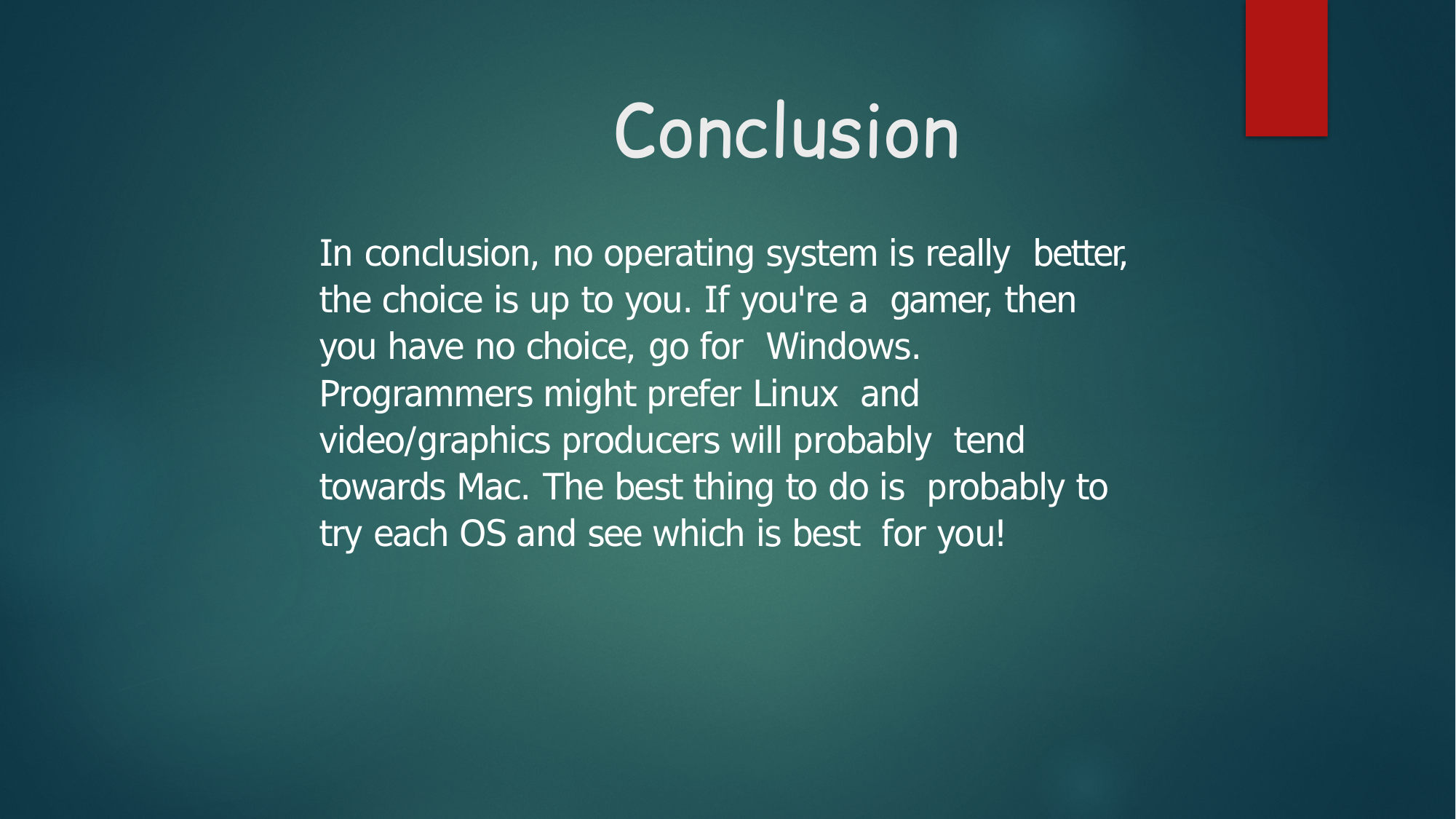

# Conclusion
In conclusion, no operating system is really  better, the choice is up to you. If you're a  gamer, then you have no choice, go for  Windows. Programmers might prefer Linux  and video/graphics producers will probably  tend towards Mac. The best thing to do is  probably to try each OS and see which is best  for you!